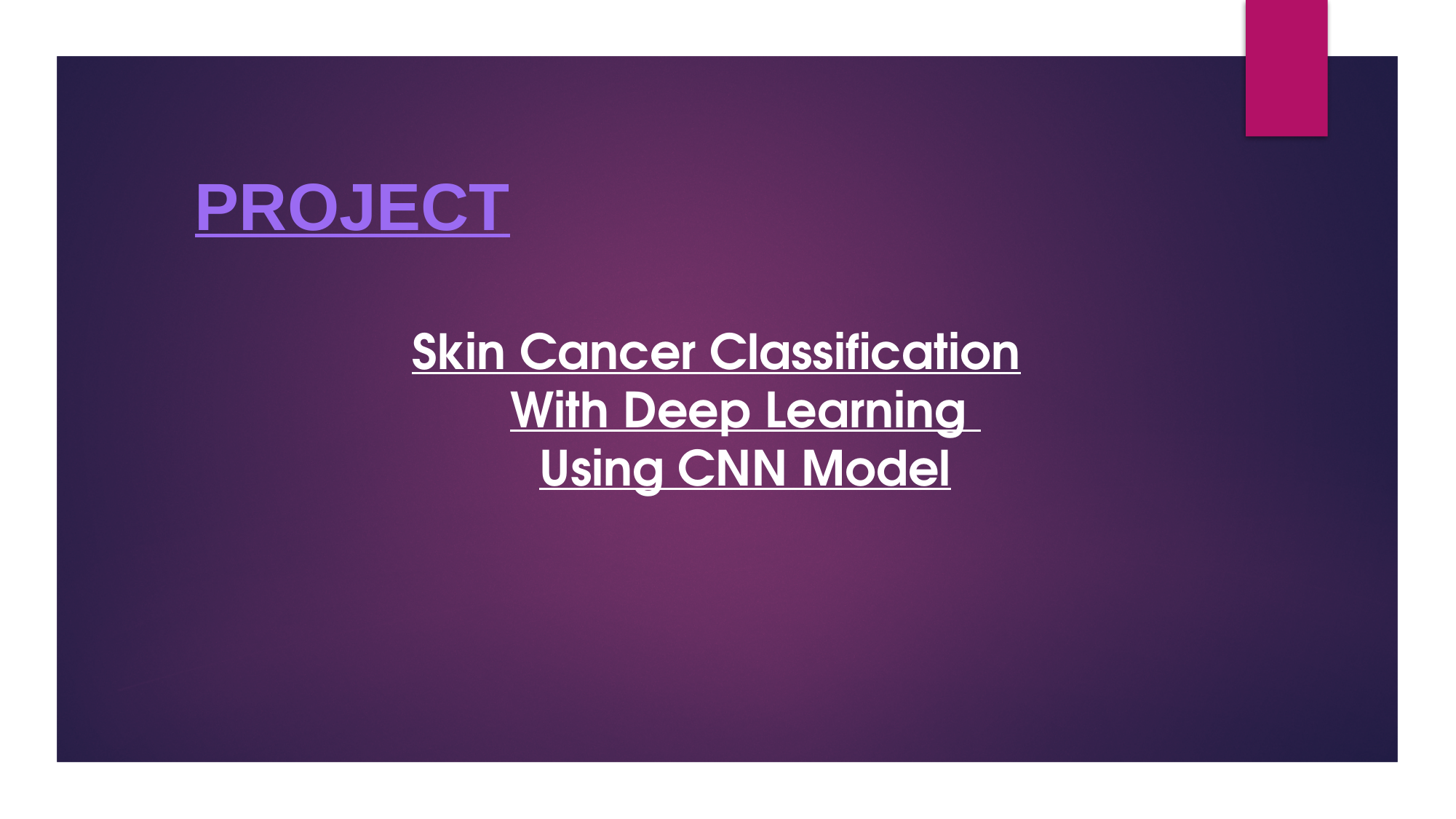

# PROJECT
Skin Cancer Classification
With Deep Learning
Using CNN Model